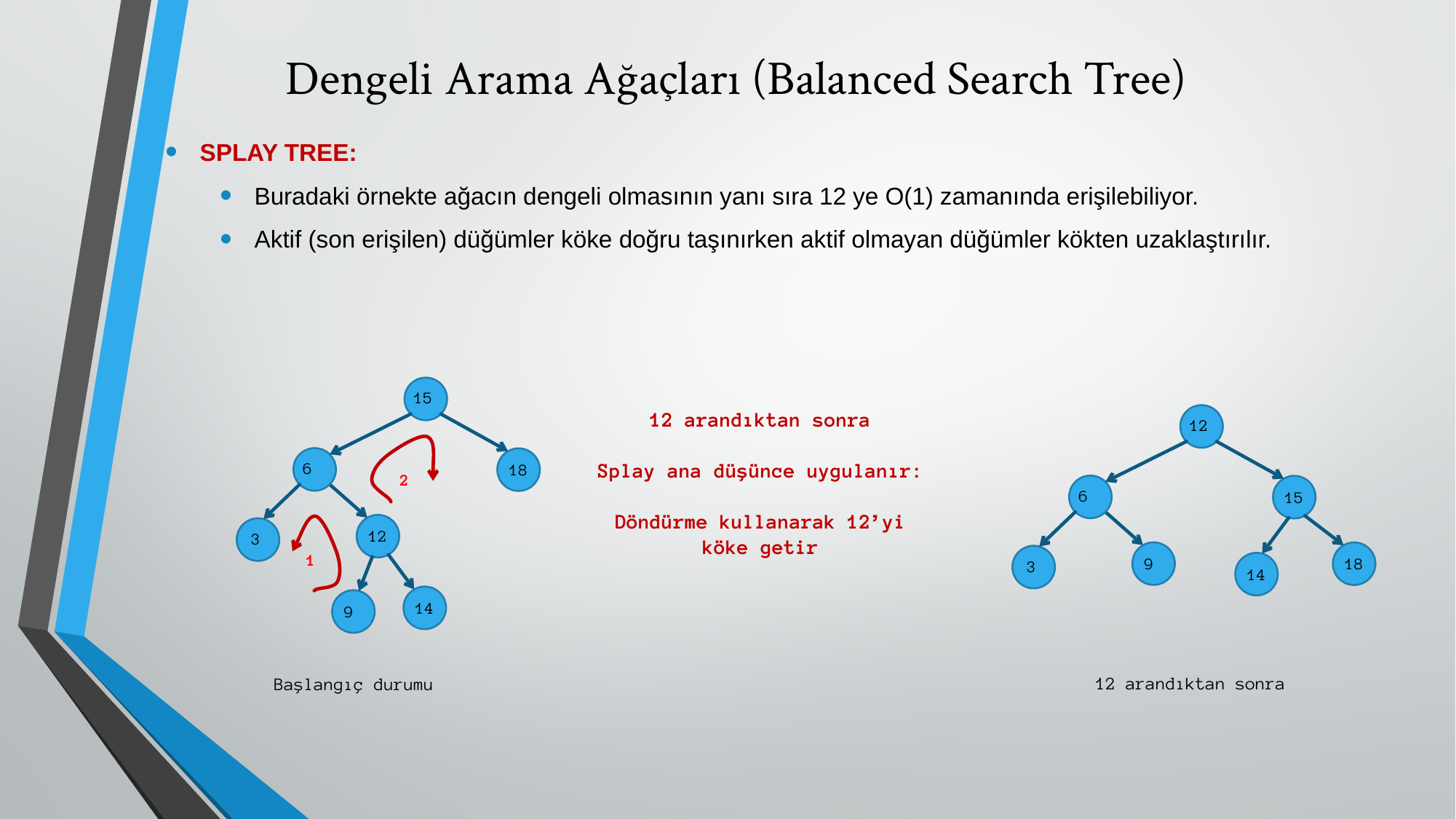

# Dengeli Arama Ağaçları (Balanced Search Tree)
SPLAY TREE:
Buradaki örnekte ağacın dengeli olmasının yanı sıra 12 ye O(1) zamanında erişilebiliyor.
Aktif (son erişilen) düğümler köke doğru taşınırken aktif olmayan düğümler kökten uzaklaştırılır.

15

6

18
2

12

3
1

14

9
12 arandıktan sonra

Splay ana düşünce uygulanır:

Döndürme kullanarak 12’yi köke getir

12

6

15

9

18

3

14
12 arandıktan sonra
Başlangıç durumu